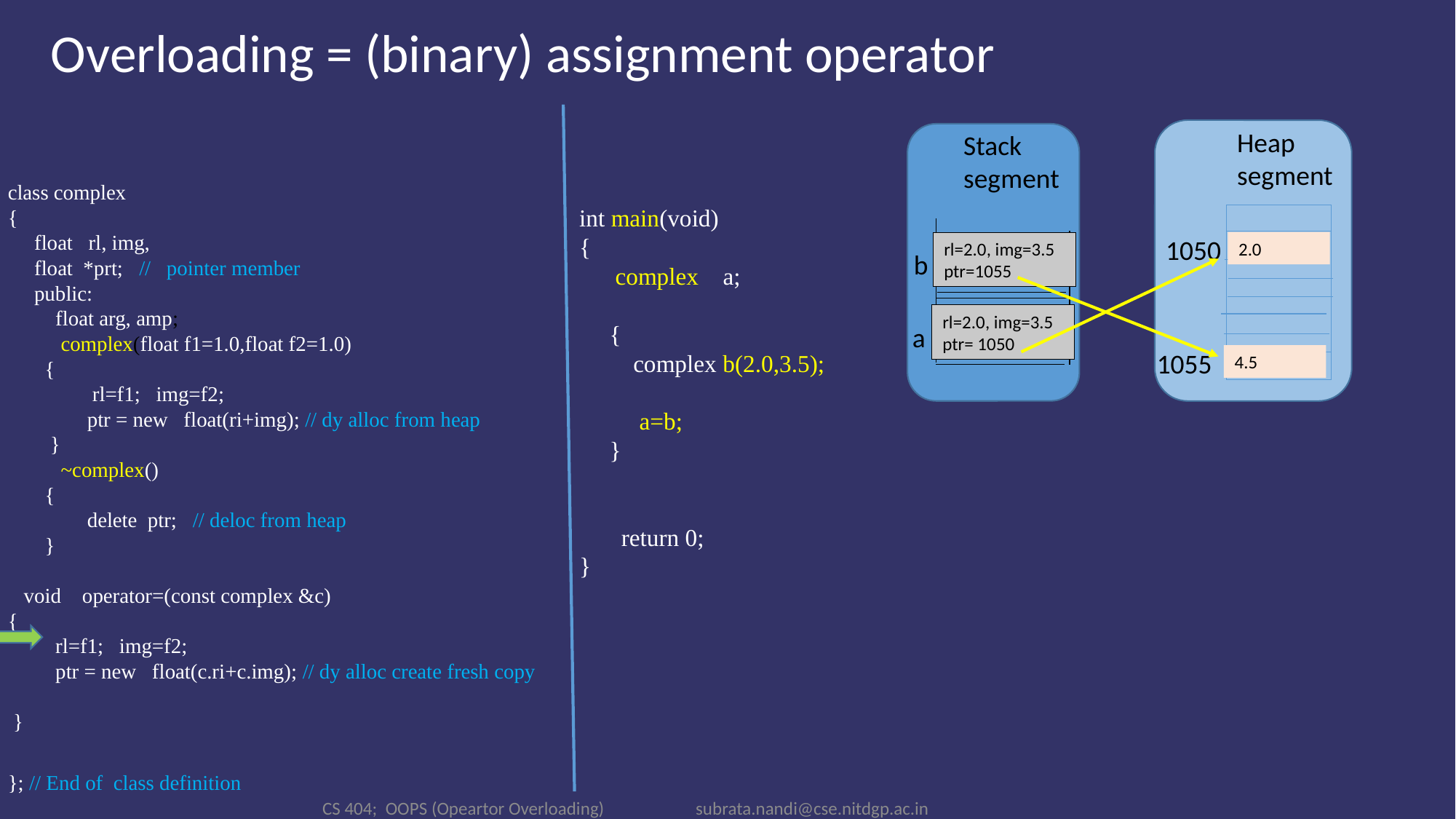

# Overloading = (binary) assignment operator

Heap segment
Stack segment

class complex
{
     float   rl, img,
     float  *prt;   //   pointer member
     public:
         float arg, amp;
          complex(float f1=1.0,float f2=1.0)
       {
                rl=f1;   img=f2;
               ptr = new   float(ri+img); // dy alloc from heap
        }
          ~complex()
       {
               delete  ptr;   // deloc from heap
       }

   void    operator=(const complex &c)
{
         rl=f1;   img=f2;
         ptr = new   float(c.ri+c.img); // dy alloc create fresh copy

 }

}; // End of  class definition

int main(void)
{
      complex    a;

     {
         complex b(2.0,3.5);

          a=b;
     }

       return 0;
}

1050
2.0
rl=2.0, img=3.5
ptr=1055
b
rl=2.0, img=3.5
ptr= 1050
a
1055
4.5

CS 404;  OOPS (Opeartor Overloading)                      subrata.nandi@cse.nitdgp.ac.in